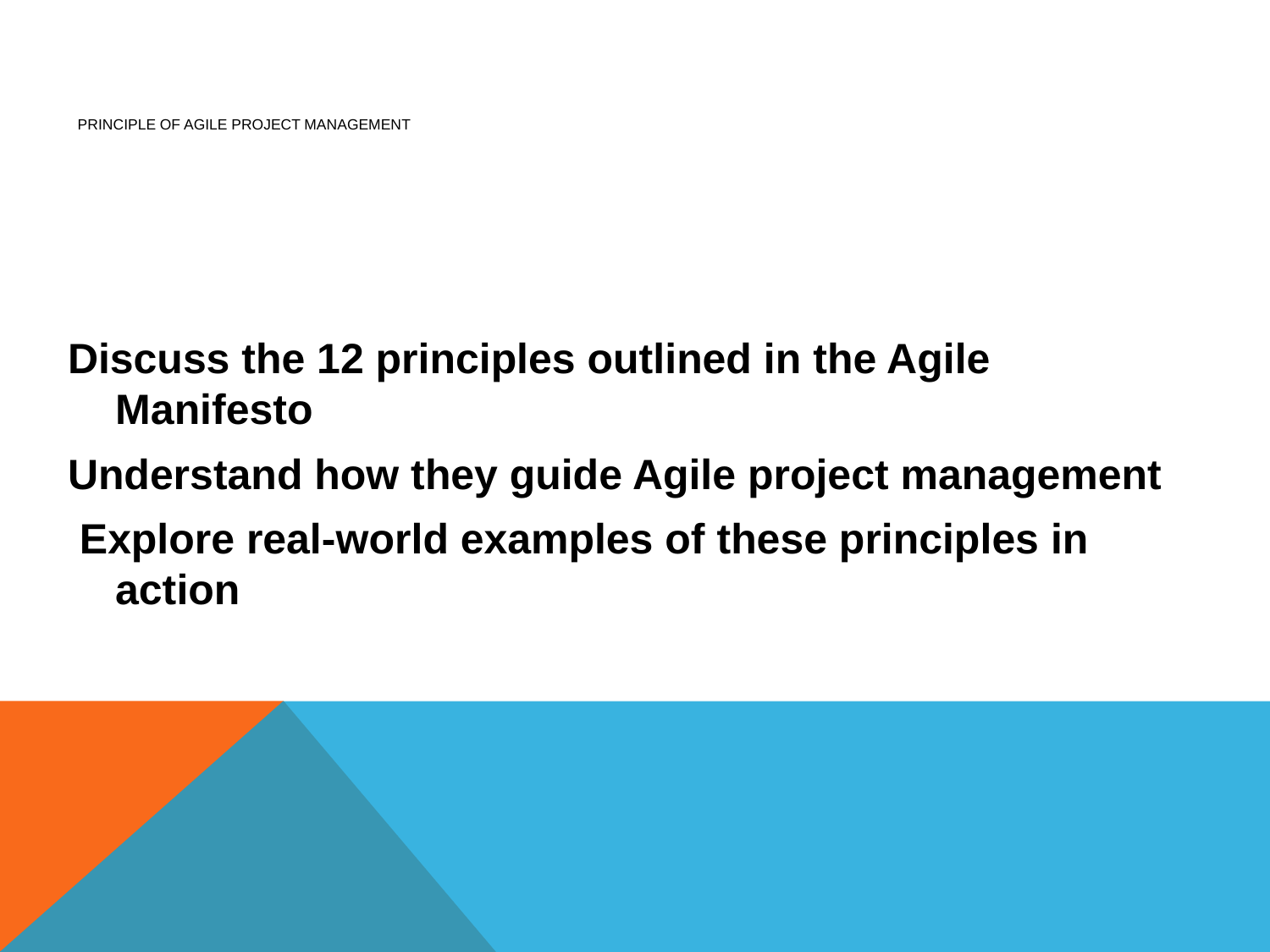

# Principle of Agile project Management
Discuss the 12 principles outlined in the Agile Manifesto
Understand how they guide Agile project management
 Explore real-world examples of these principles in action